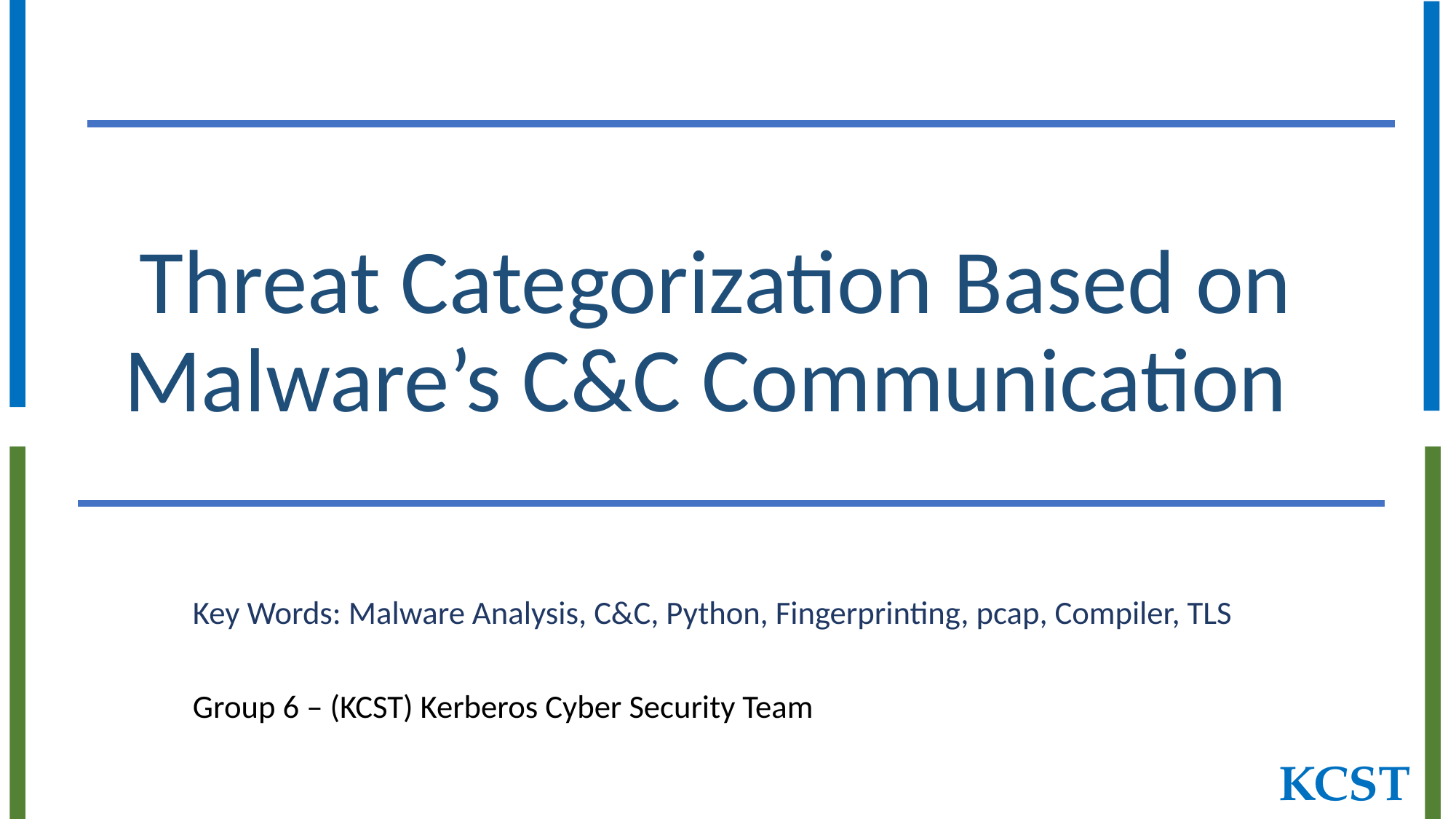

# Threat Categorization Based on Malware’s C&C Communication

Key Words: Malware Analysis, C&C, Python, Fingerprinting, pcap, Compiler, TLS

Group 6 – (KCST) Kerberos Cyber Security Team
KCST